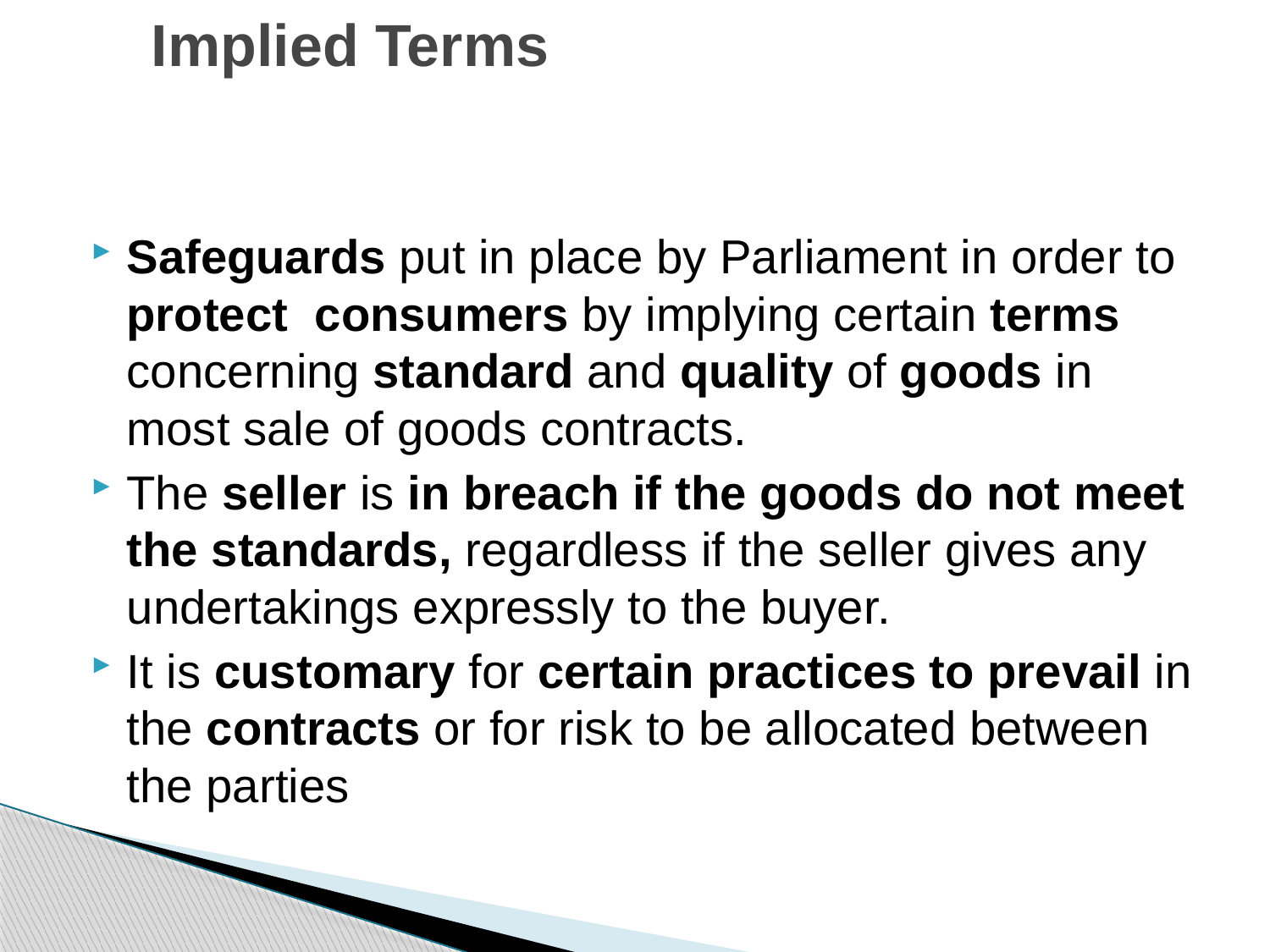

# Implied Terms

Safeguards put in place by Parliament in order to protect  consumers by implying certain terms concerning standard and quality of goods in most sale of goods contracts.
The seller is in breach if the goods do not meet the standards, regardless if the seller gives any undertakings expressly to the buyer.
It is customary for certain practices to prevail in the contracts or for risk to be allocated between the parties